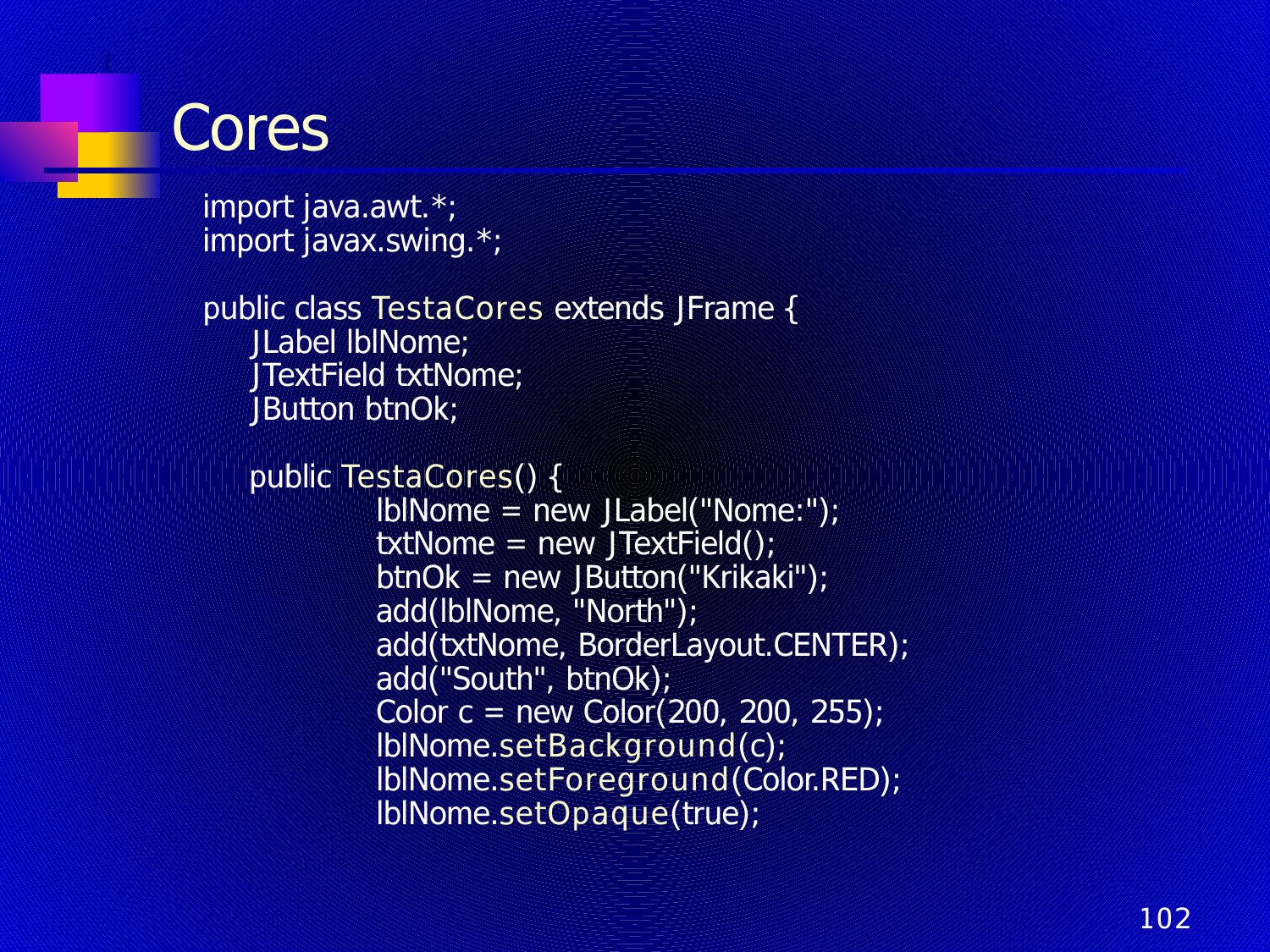

Cores
import java.awt.*;
import javax.swing.*;

public class TestaCores extends JFrame {
	JLabel lblNome;
	JTextField txtNome;
	JButton btnOk;

	public TestaCores() {
		lblNome = new JLabel("Nome:");
		txtNome = new JTextField();
		btnOk = new JButton("Krikaki");
		add(lblNome, "North");
		add(txtNome, BorderLayout.CENTER);
		add("South", btnOk);
		Color c = new Color(200, 200, 255);
		lblNome.setBackground(c);
		lblNome.setForeground(Color.RED);
		lblNome.setOpaque(true);

102